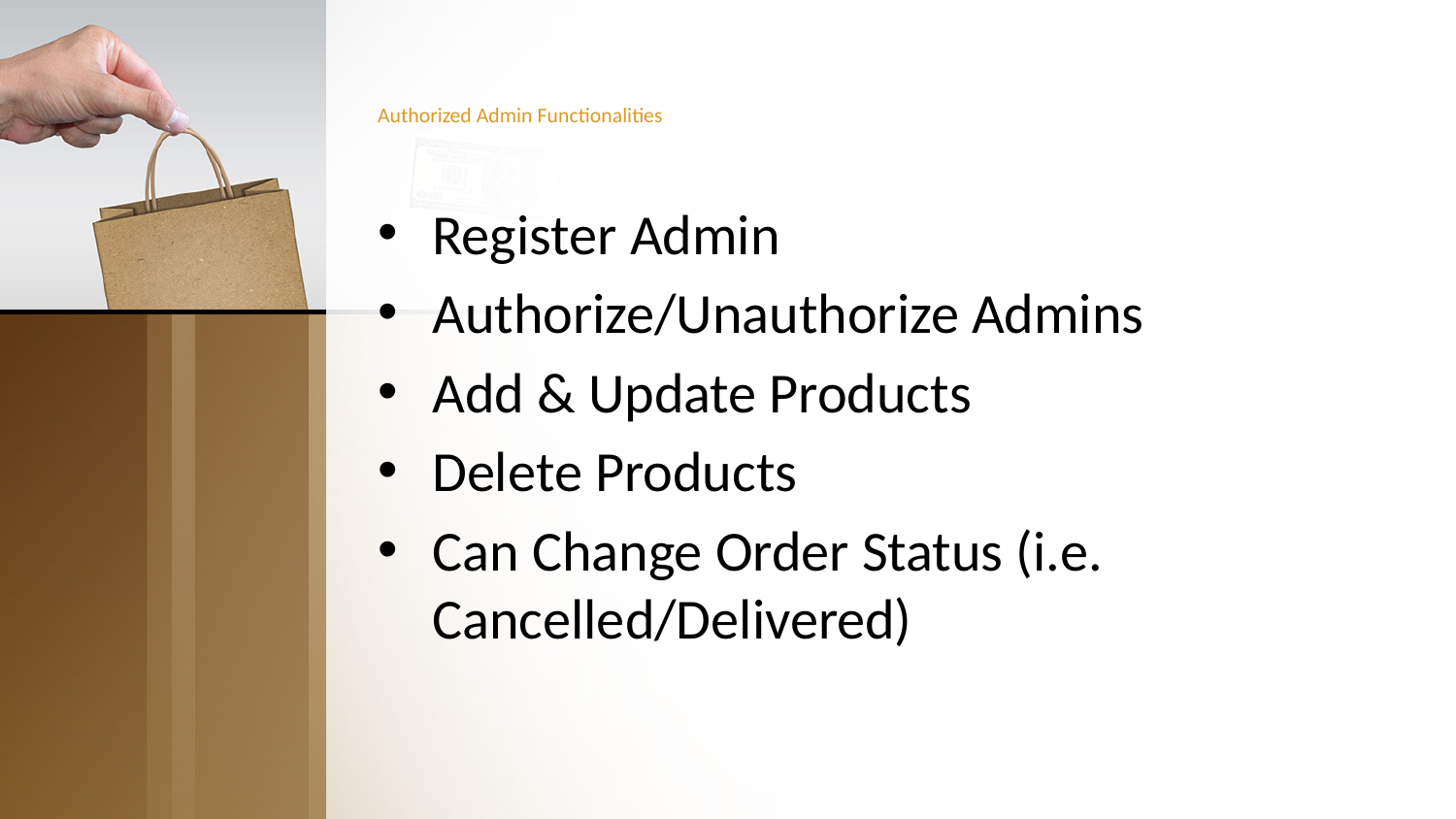

# Authorized Admin Functionalities
Register Admin
Authorize/Unauthorize Admins
Add & Update Products
Delete Products
Can Change Order Status (i.e. Cancelled/Delivered)